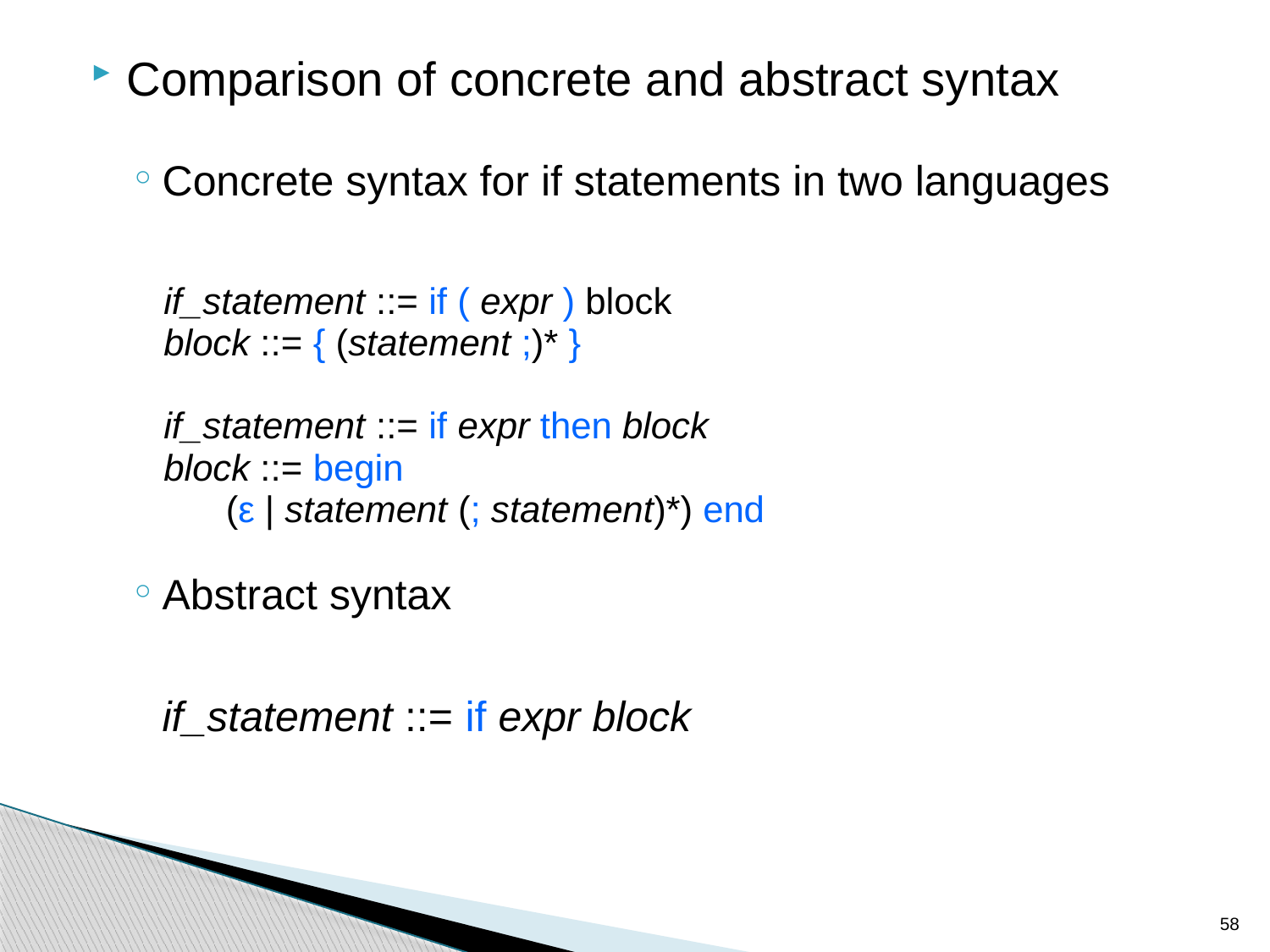

#
Comparison of concrete and abstract syntax

Concrete syntax for if statements in two languages

if_statement ::= if ( expr ) block
block ::= { (statement ;)* }

if_statement ::= if expr then block
block ::= begin
      (ε | statement (; statement)*) end

Abstract syntax

	if_statement ::= if expr block

58